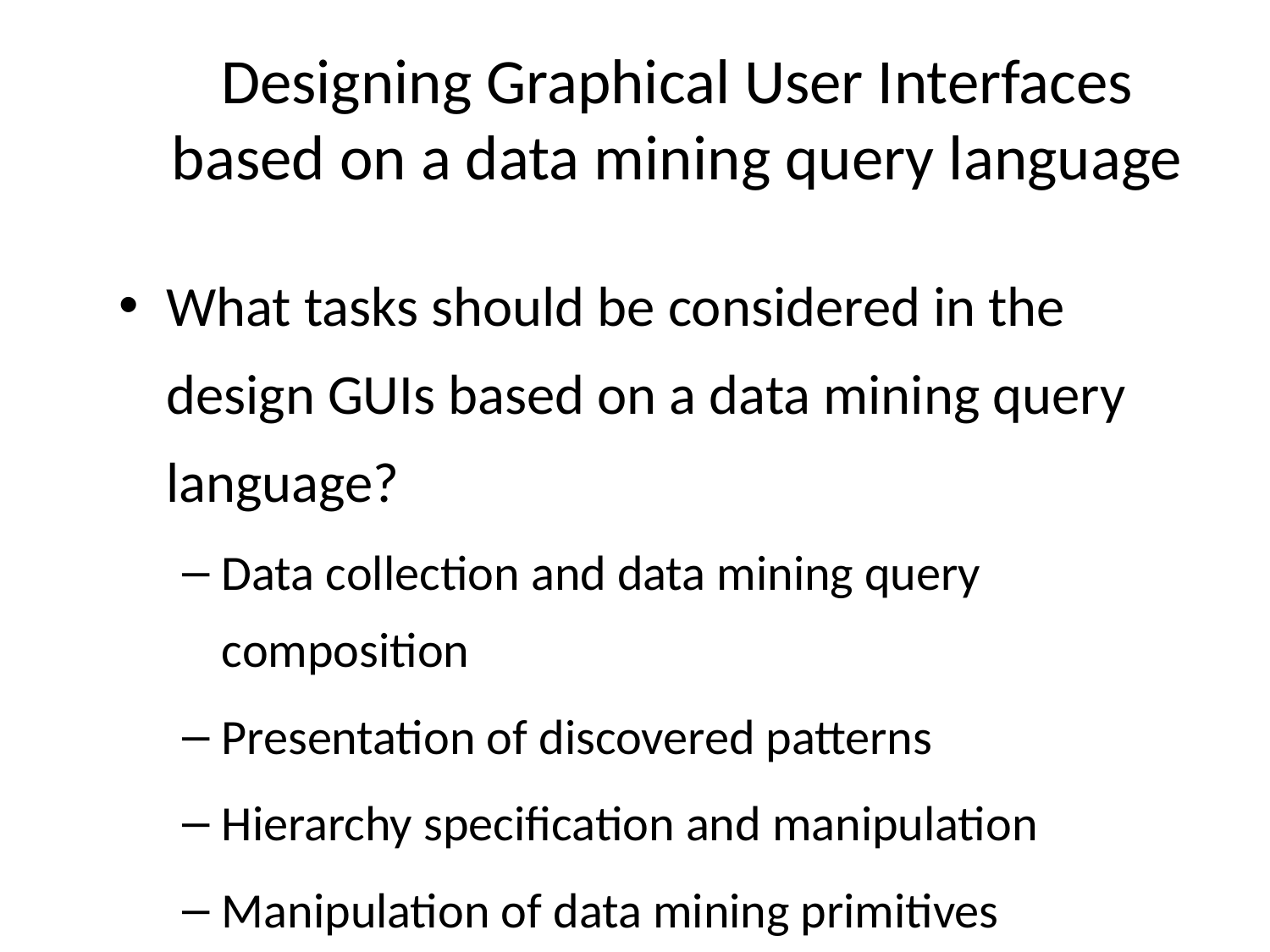

# Designing Graphical User Interfaces based on a data mining query language
What tasks should be considered in the design GUIs based on a data mining query language?
Data collection and data mining query composition
Presentation of discovered patterns
Hierarchy specification and manipulation
Manipulation of data mining primitives
Interactive multilevel mining
Other miscellaneous information